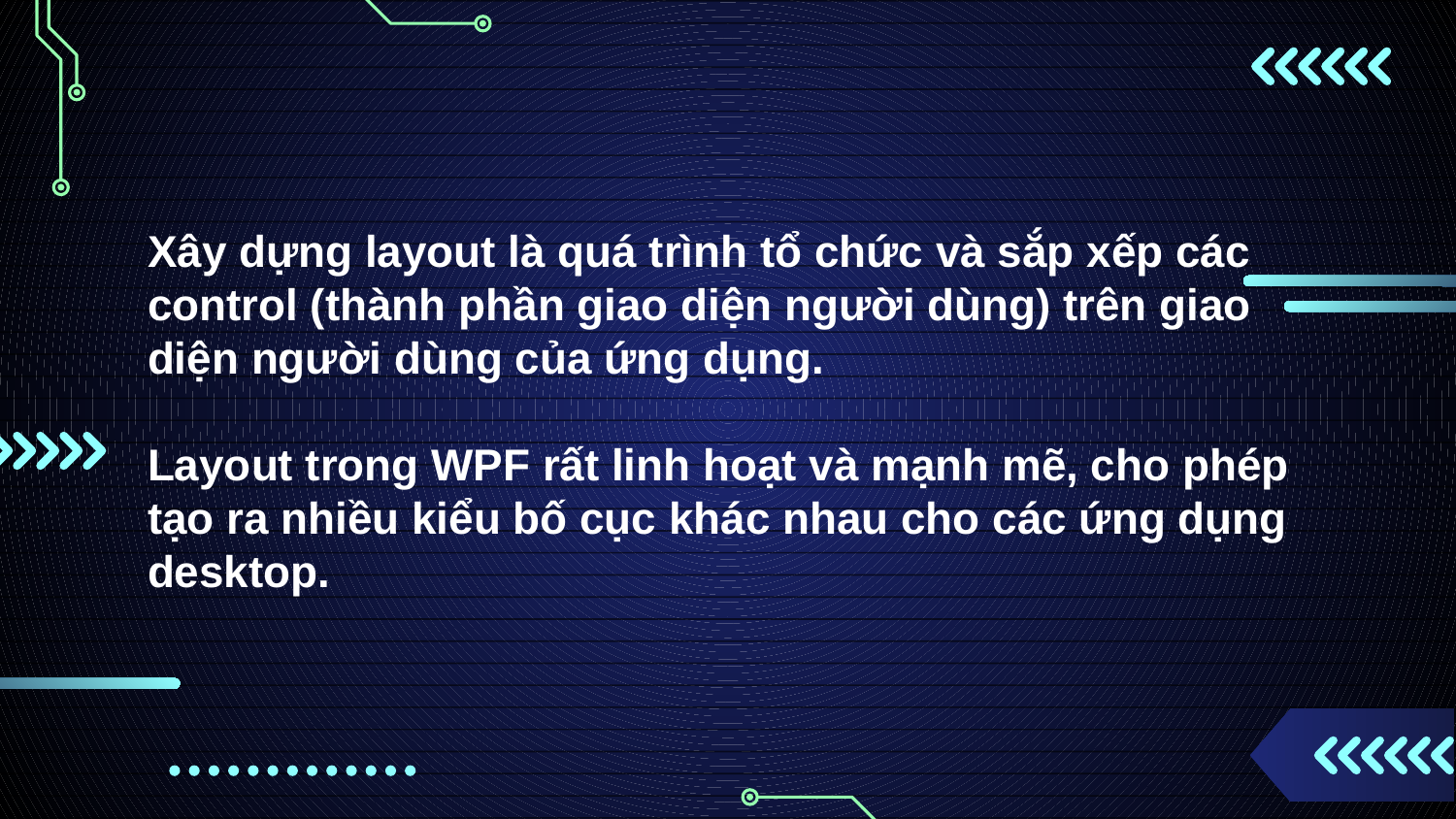

# Xây dựng layout là quá trình tổ chức và sắp xếp các control (thành phần giao diện người dùng) trên giao diện người dùng của ứng dụng. Layout trong WPF rất linh hoạt và mạnh mẽ, cho phép tạo ra nhiều kiểu bố cục khác nhau cho các ứng dụng desktop.